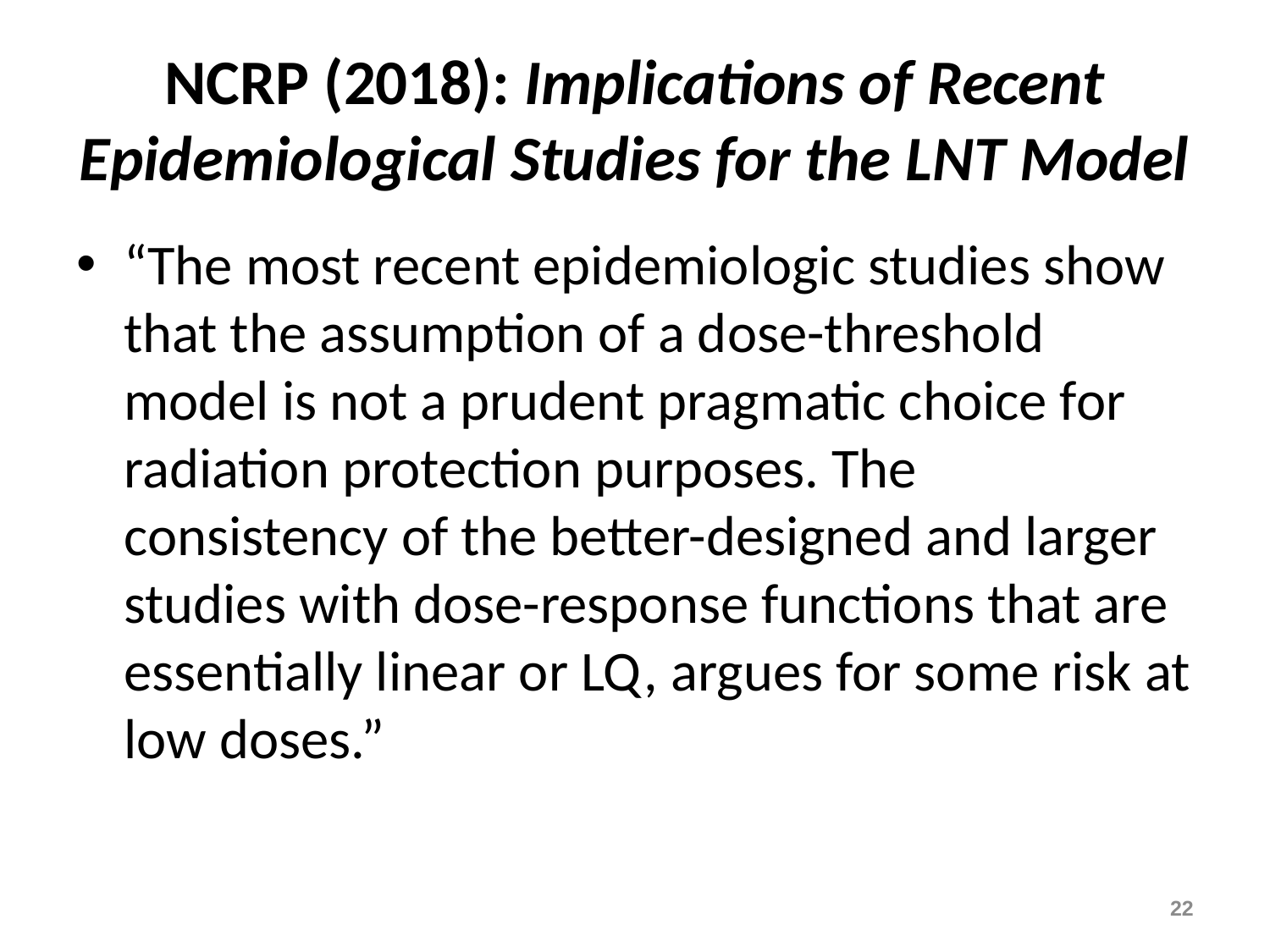

# NCRP (2018): Implications of Recent Epidemiological Studies for the LNT Model
“The most recent epidemiologic studies show that the assumption of a dose-threshold model is not a prudent pragmatic choice for radiation protection purposes. The consistency of the better-designed and larger studies with dose-response functions that are essentially linear or LQ, argues for some risk at low doses.”
22